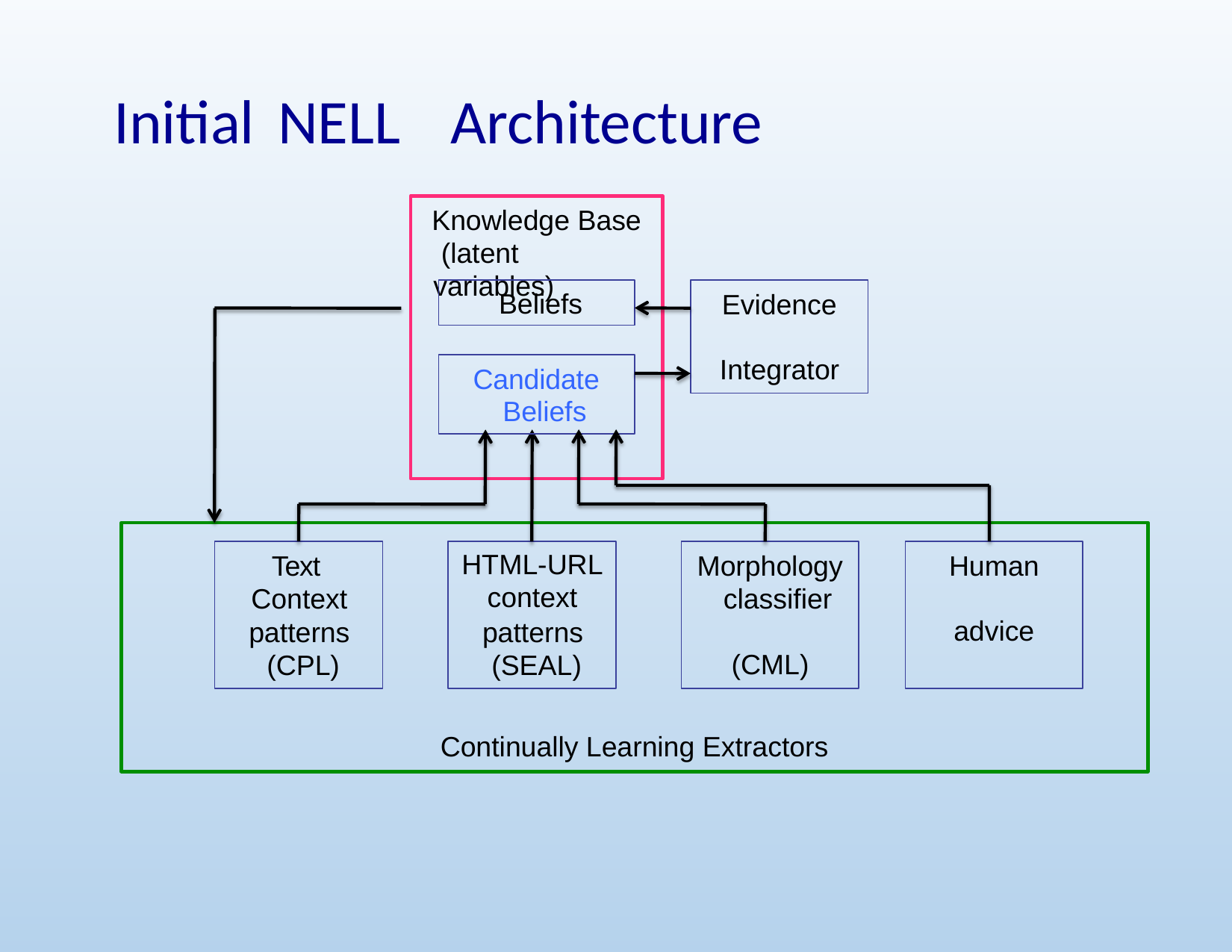

# Initial	NELL	Architecture

Knowledge Base  (latent variables)

Beliefs
Evidence  Integrator

Candidate  Beliefs

HTML-URL
context
patterns  (SEAL)
Text  Context
patterns  (CPL)
Morphology  classifier
Human  advice
(CML)
Continually Learning Extractors
University at Buffalo